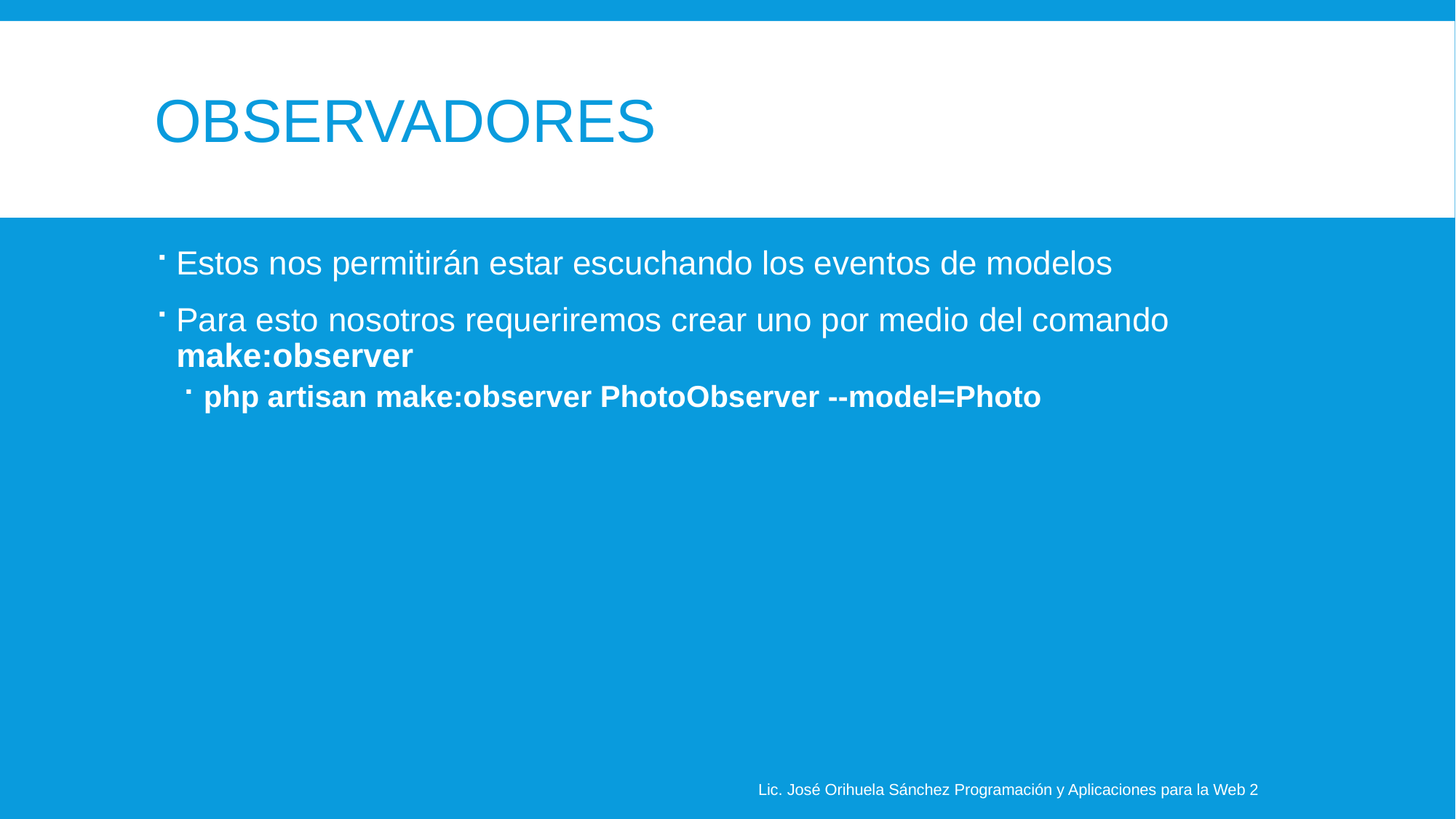

# Observadores
Estos nos permitirán estar escuchando los eventos de modelos
Para esto nosotros requeriremos crear uno por medio del comando make:observer
php artisan make:observer PhotoObserver --model=Photo
Lic. José Orihuela Sánchez Programación y Aplicaciones para la Web 2